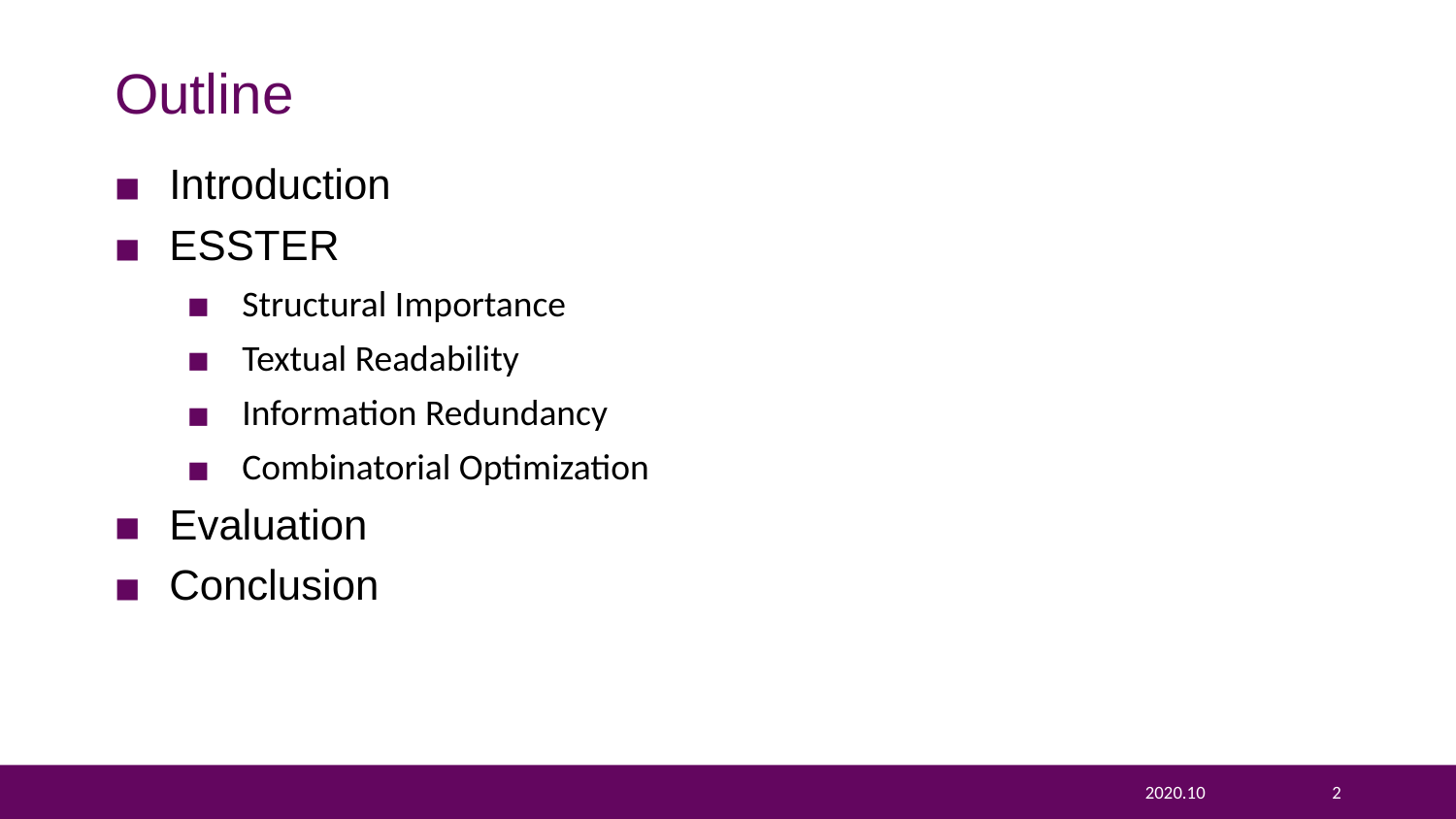

# Outline
Introduction
ESSTER
Structural Importance
Textual Readability
Information Redundancy
Combinatorial Optimization
Evaluation
Conclusion
2020.10
2